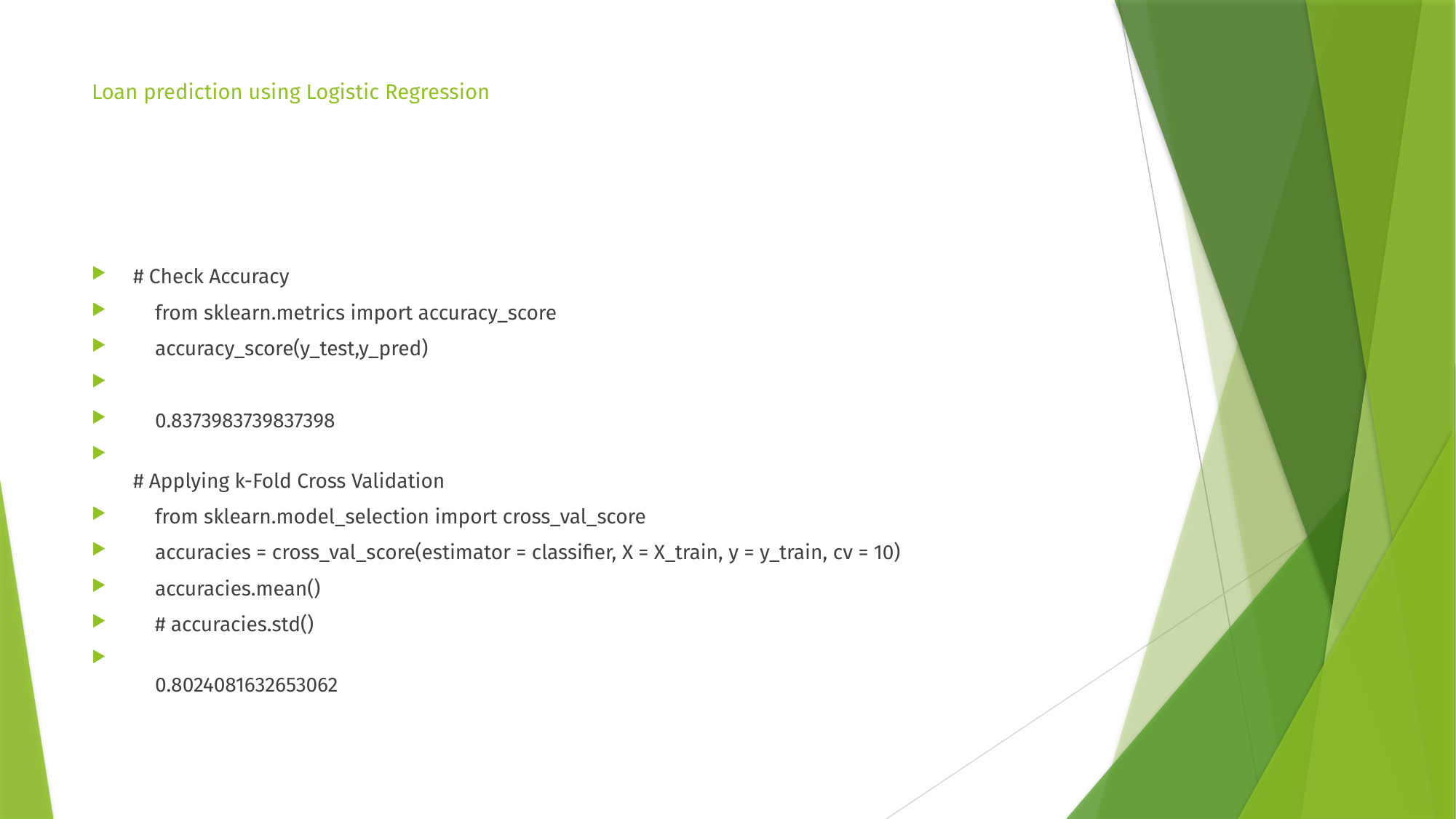

# Loan prediction using Logistic Regression
 # Check Accuracy
     from sklearn.metrics import accuracy_score
     accuracy_score(y_test,y_pred)

     0.8373983739837398
 # Applying k-Fold Cross Validation
     from sklearn.model_selection import cross_val_score
     accuracies = cross_val_score(estimator = classifier, X = X_train, y = y_train, cv = 10)
     accuracies.mean()
     # accuracies.std()
     0.8024081632653062